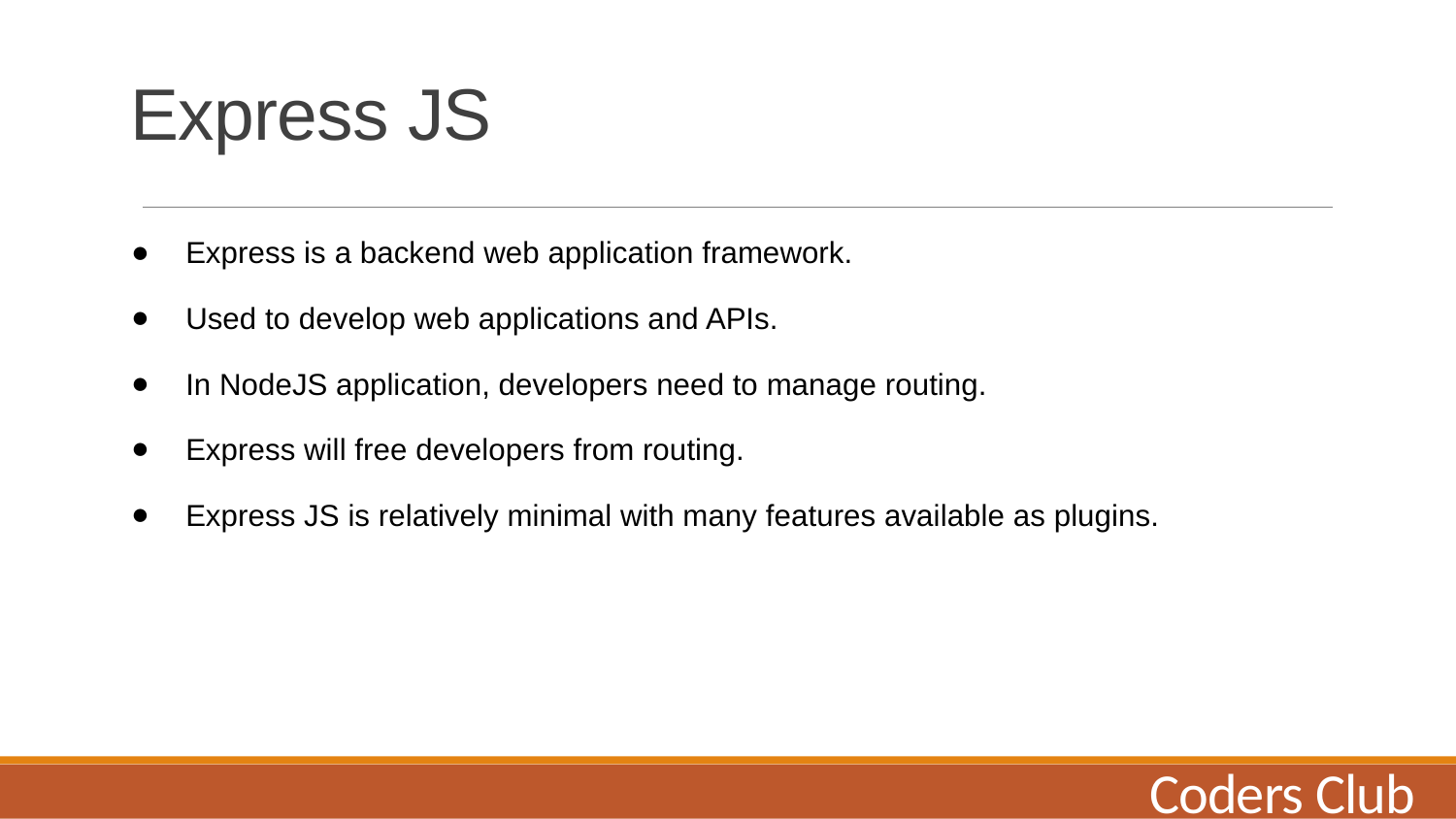

# Express JS
Express is a backend web application framework.
Used to develop web applications and APIs.
In NodeJS application, developers need to manage routing.
Express will free developers from routing.
Express JS is relatively minimal with many features available as plugins.
Coders Club